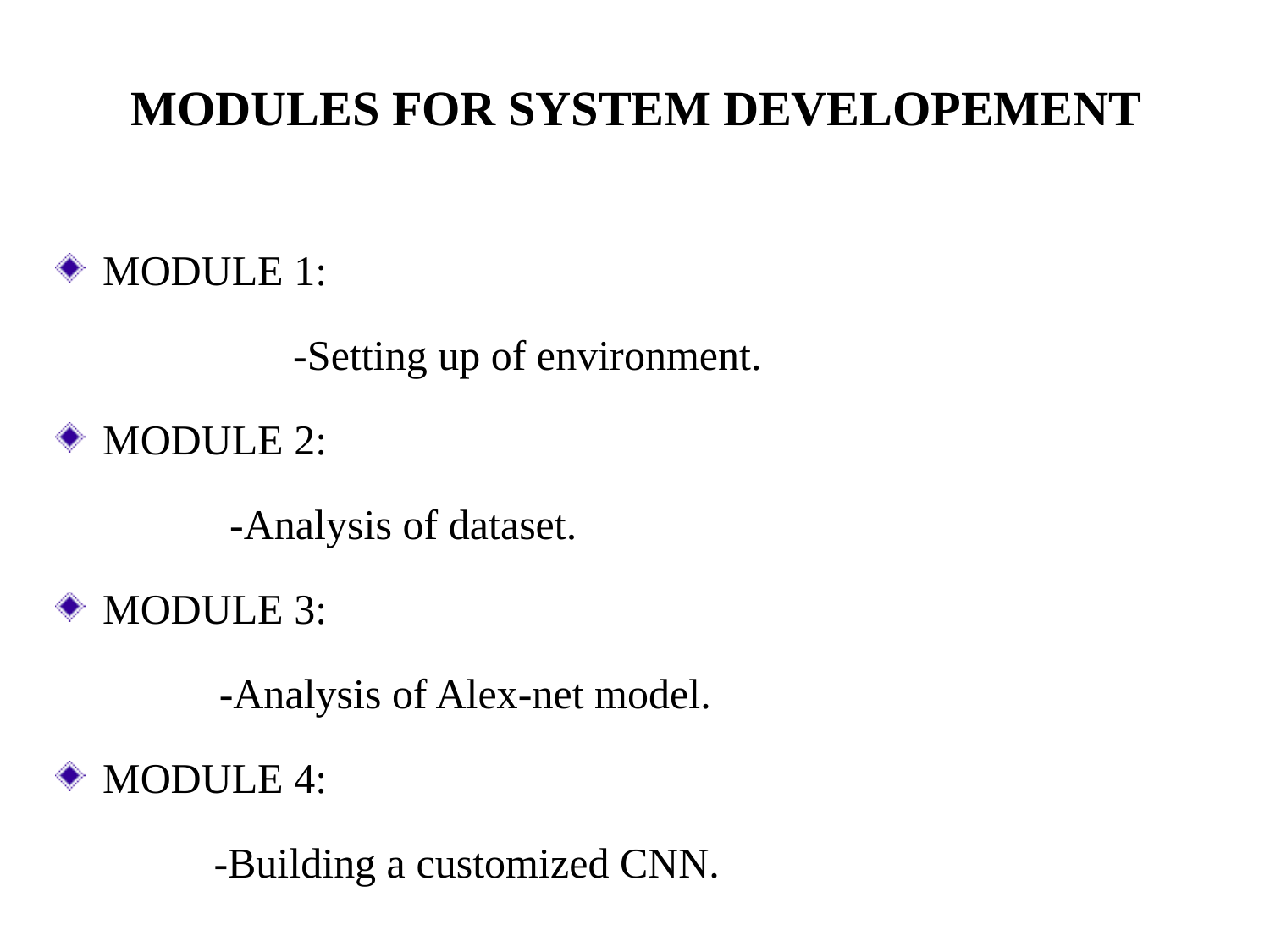

# MODULES FOR SYSTEM DEVELOPEMENT
MODULE 1:
		      -Setting up of environment.
MODULE 2:
	            -Analysis of dataset.
MODULE 3:
	           -Analysis of Alex-net model.
MODULE 4:
               -Building a customized CNN.